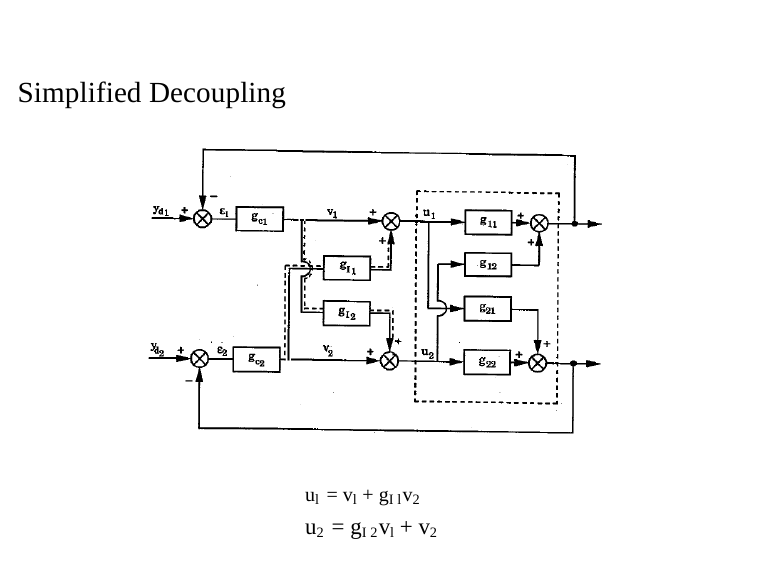

Simplified Decoupling

ul  = vl + gI lv2
u2  = gI 2vl + v2